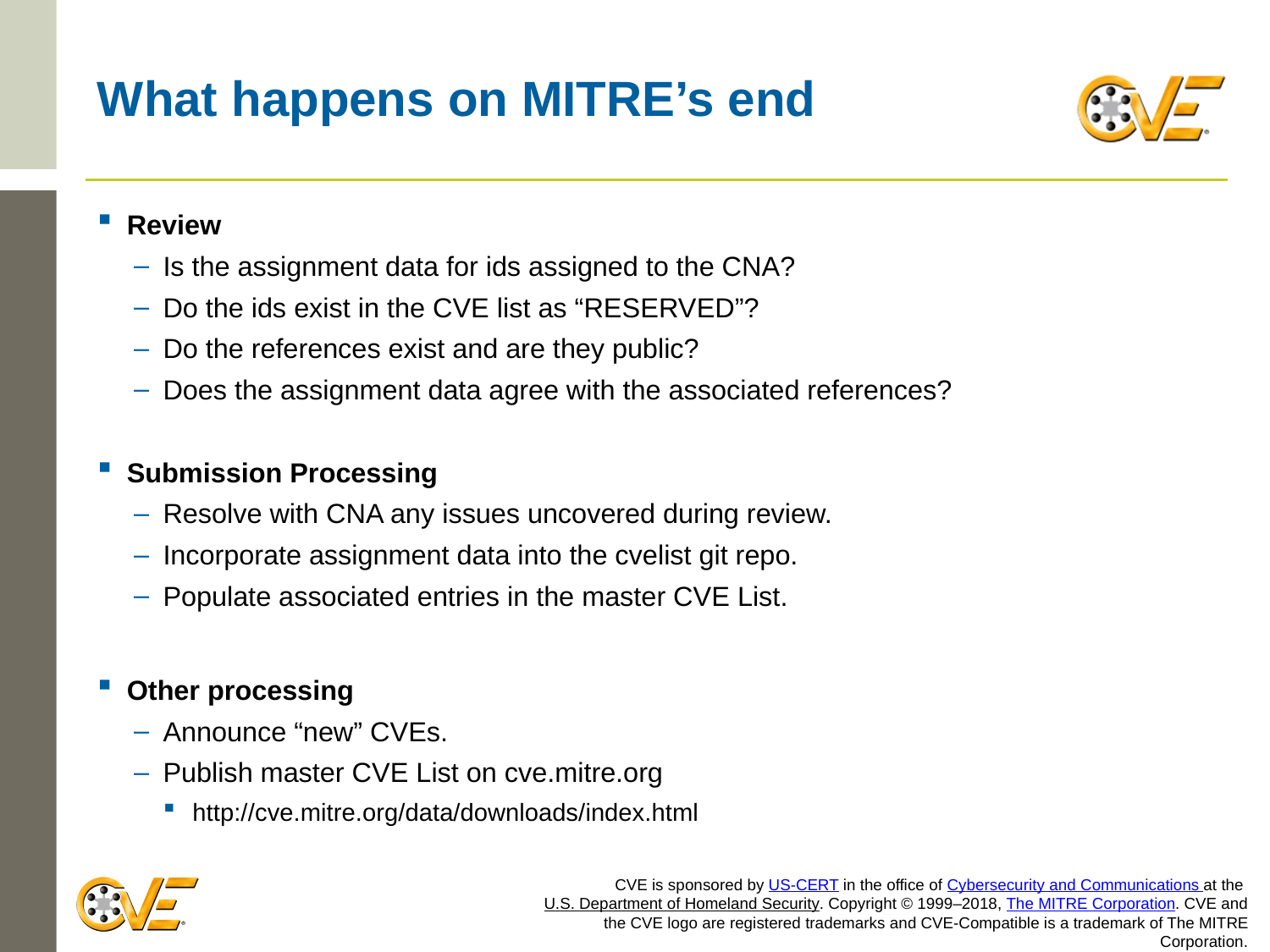

# What happens on MITRE’s end
Review
Is the assignment data for ids assigned to the CNA?
Do the ids exist in the CVE list as “RESERVED”?
Do the references exist and are they public?
Does the assignment data agree with the associated references?

Submission Processing
Resolve with CNA any issues uncovered during review.
Incorporate assignment data into the cvelist git repo.
Populate associated entries in the master CVE List.

Other processing
Announce “new” CVEs.
Publish master CVE List on cve.mitre.org
http://cve.mitre.org/data/downloads/index.html